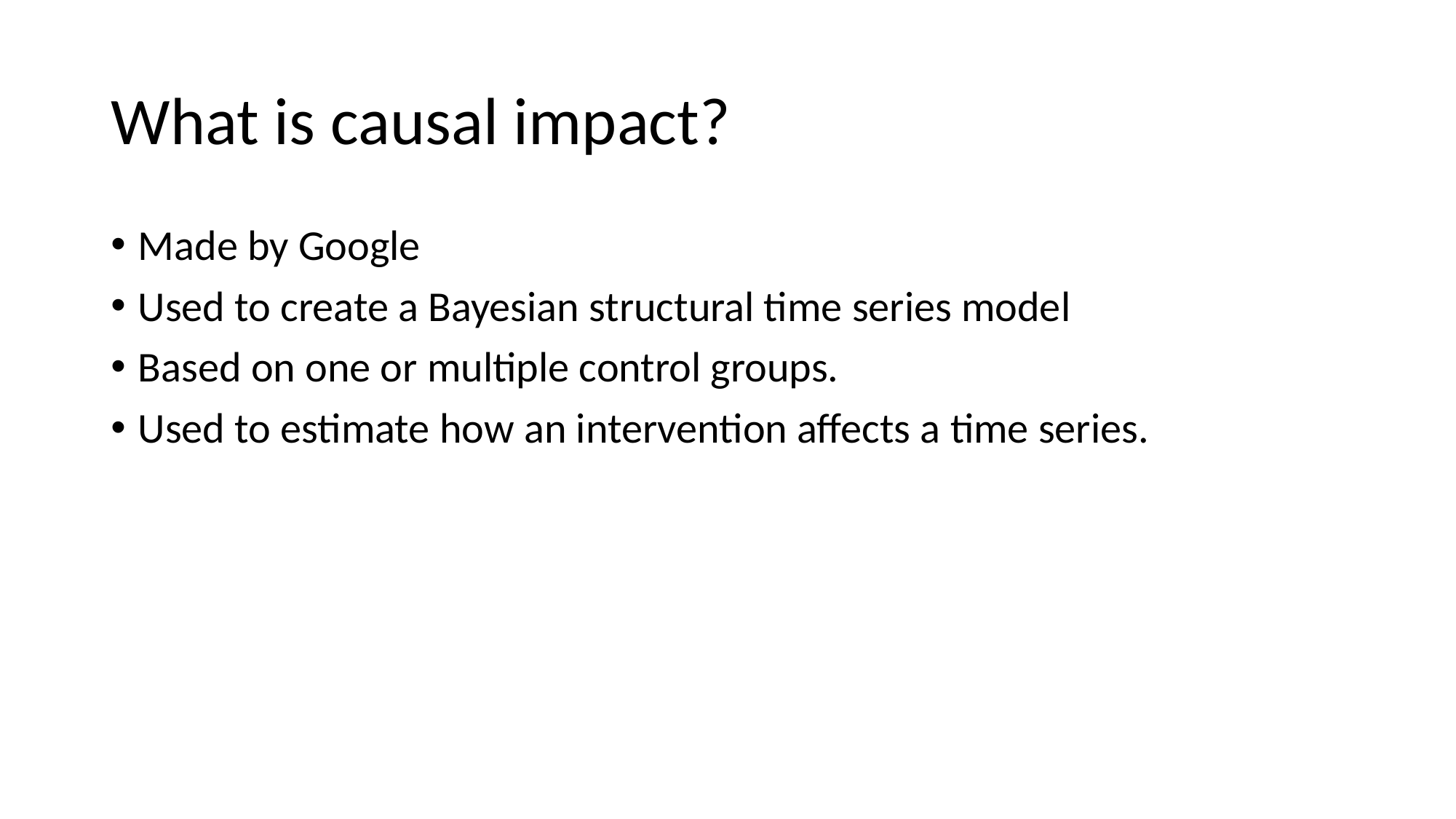

# What is causal impact?
Made by Google
Used to create a Bayesian structural time series model
Based on one or multiple control groups.
Used to estimate how an intervention affects a time series.